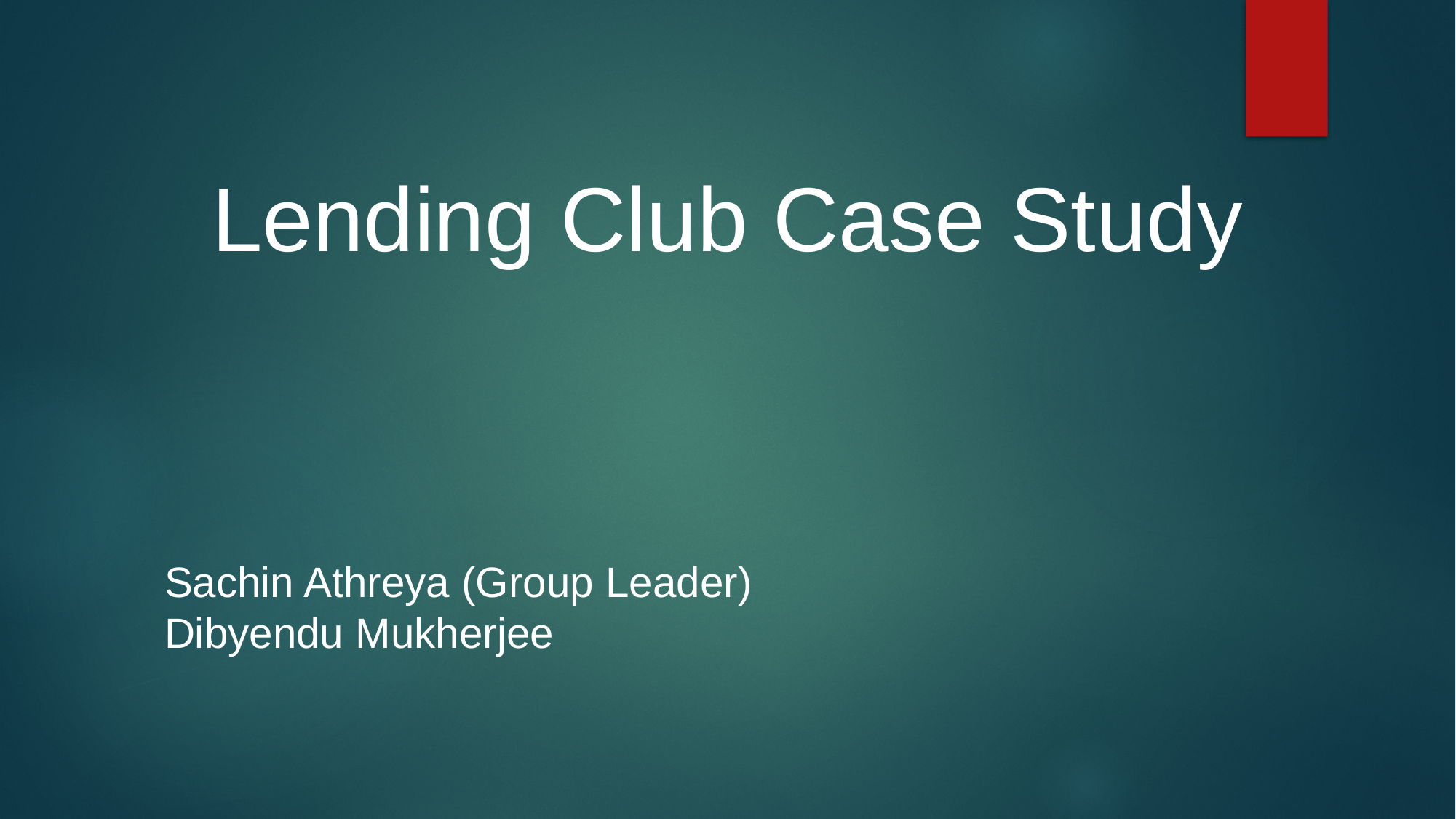

Lending Club Case Study
Sachin Athreya (Group Leader)
Dibyendu Mukherjee